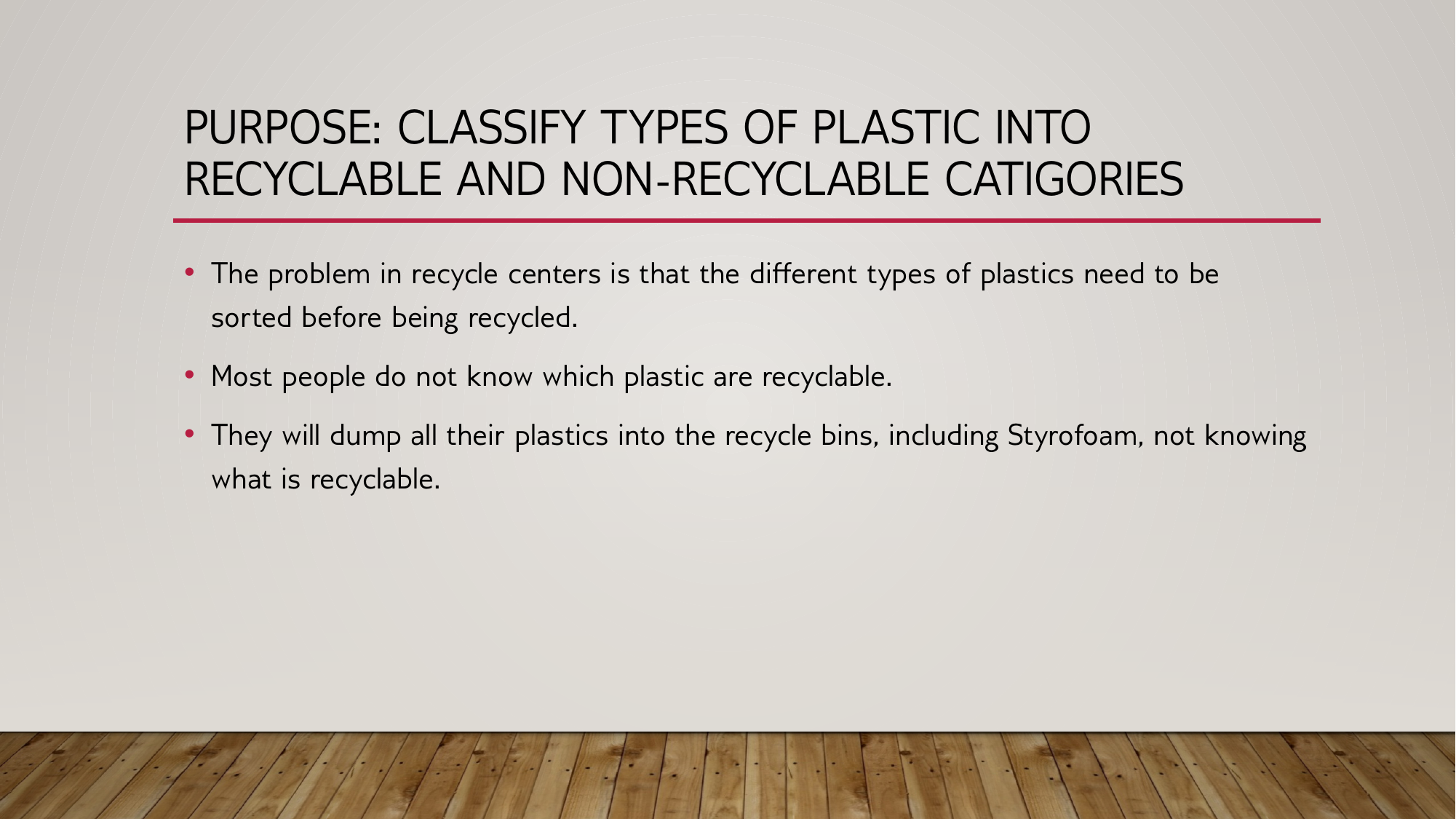

# Purpose: Classify types of plastic into recyclable and non-recyclable catigories
The problem in recycle centers is that the different types of plastics need to be sorted before being recycled.
Most people do not know which plastic are recyclable.
They will dump all their plastics into the recycle bins, including Styrofoam, not knowing what is recyclable.